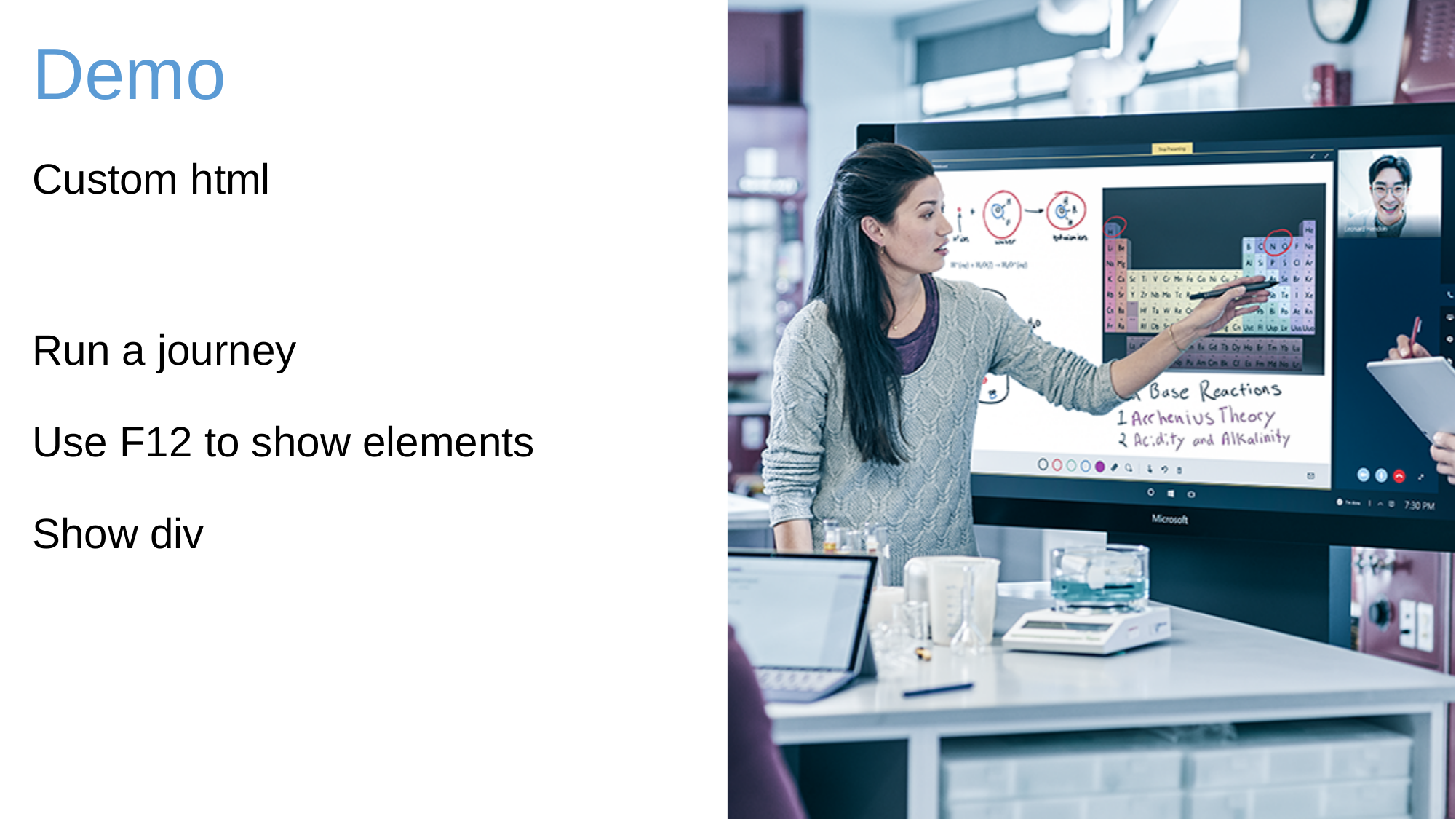

Custom html
Run a journey
Use F12 to show elements
Show div